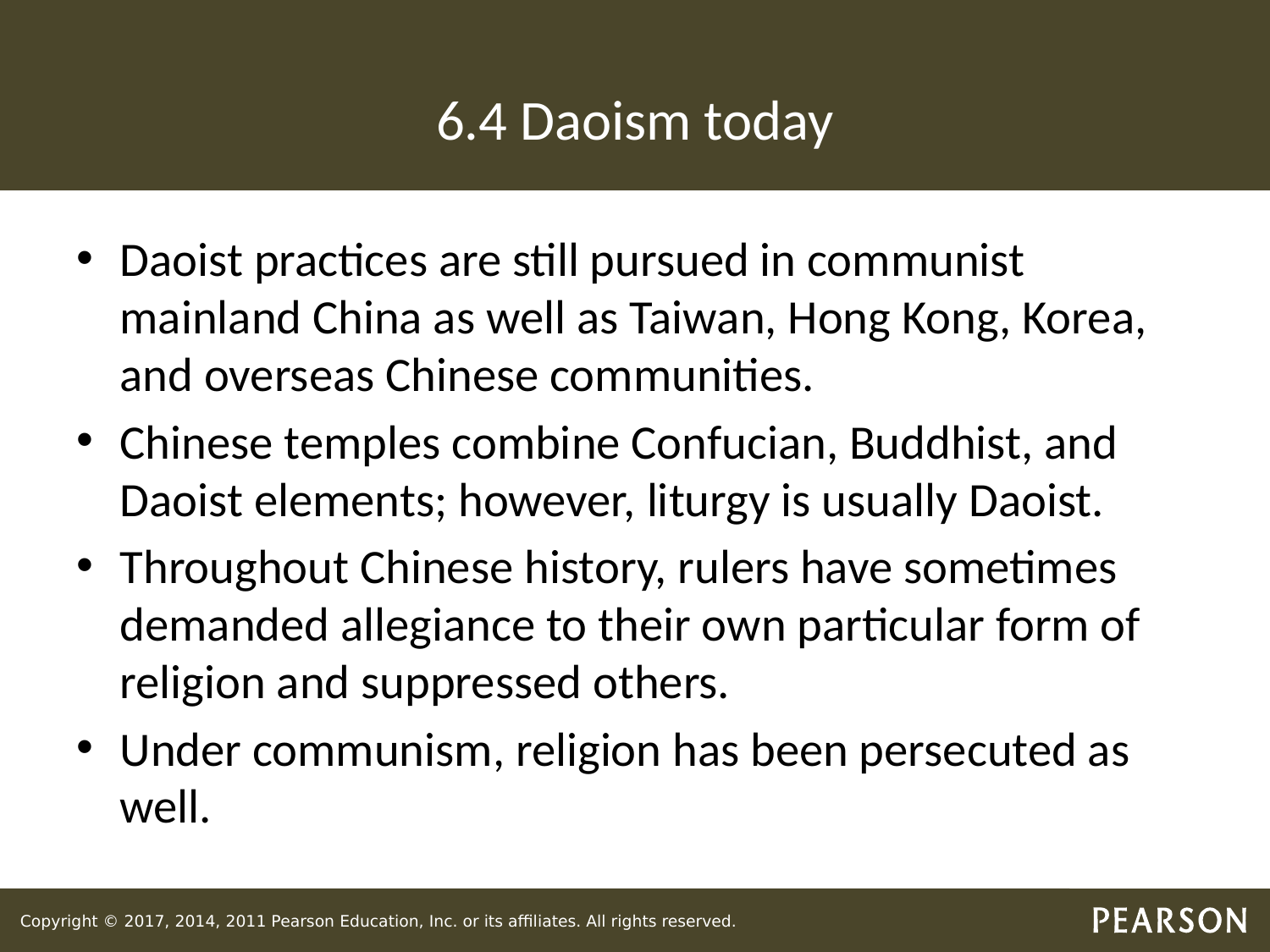

# 6.4 Daoism today
Daoist practices are still pursued in communist mainland China as well as Taiwan, Hong Kong, Korea, and overseas Chinese communities.
Chinese temples combine Confucian, Buddhist, and Daoist elements; however, liturgy is usually Daoist.
Throughout Chinese history, rulers have sometimes demanded allegiance to their own particular form of religion and suppressed others.
Under communism, religion has been persecuted as well.